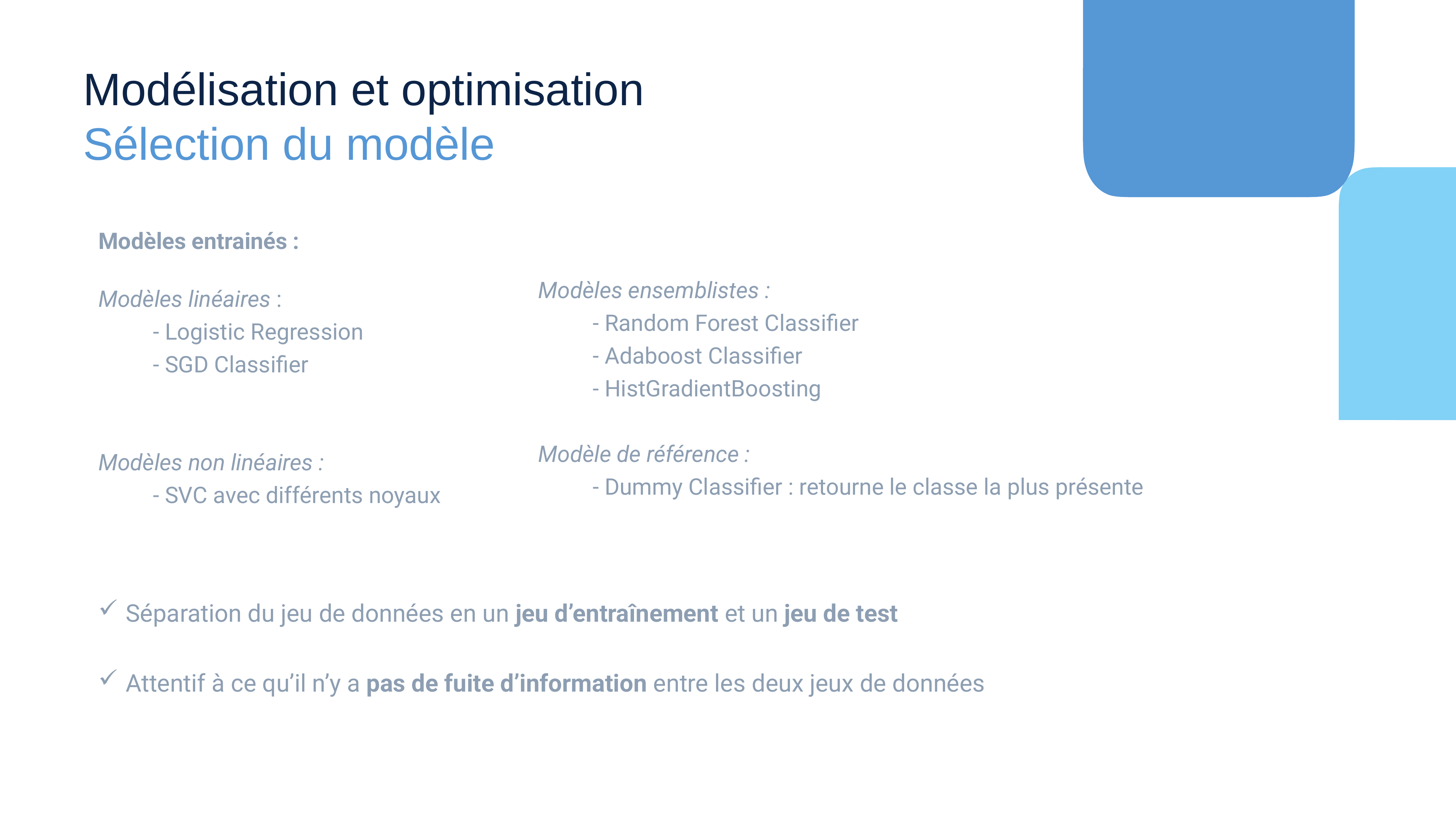

Modélisation et optimisation
Sélection du modèle

Modèles entrainés :

Modèles linéaires :
	- Logistic Regression
	- SGD Classifier

Modèles non linéaires :
	- SVC avec différents noyaux

Modèles ensemblistes :
	- Random Forest Classifier
	- Adaboost Classifier
	- HistGradientBoosting

Modèle de référence :
	- Dummy Classifier : retourne le classe la plus présente

Séparation du jeu de données en un jeu d’entraînement et un jeu de test

Attentif à ce qu’il n’y a pas de fuite d’information entre les deux jeux de données